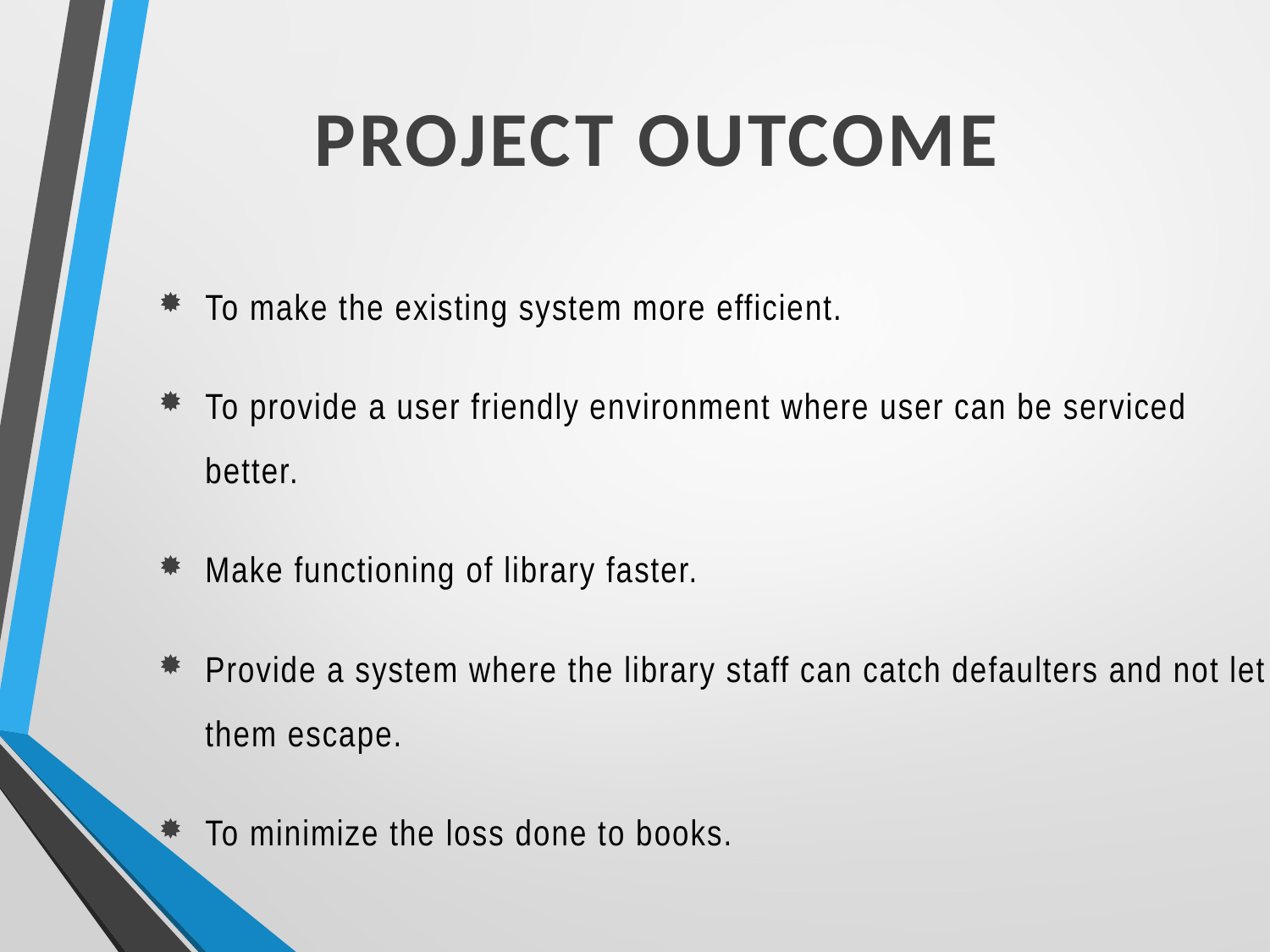

PROJECT OUTCOME
To make the existing system more efficient.
To provide a user friendly environment where user can be serviced better.
Make functioning of library faster.
Provide a system where the library staff can catch defaulters and not let them escape.
To minimize the loss done to books.